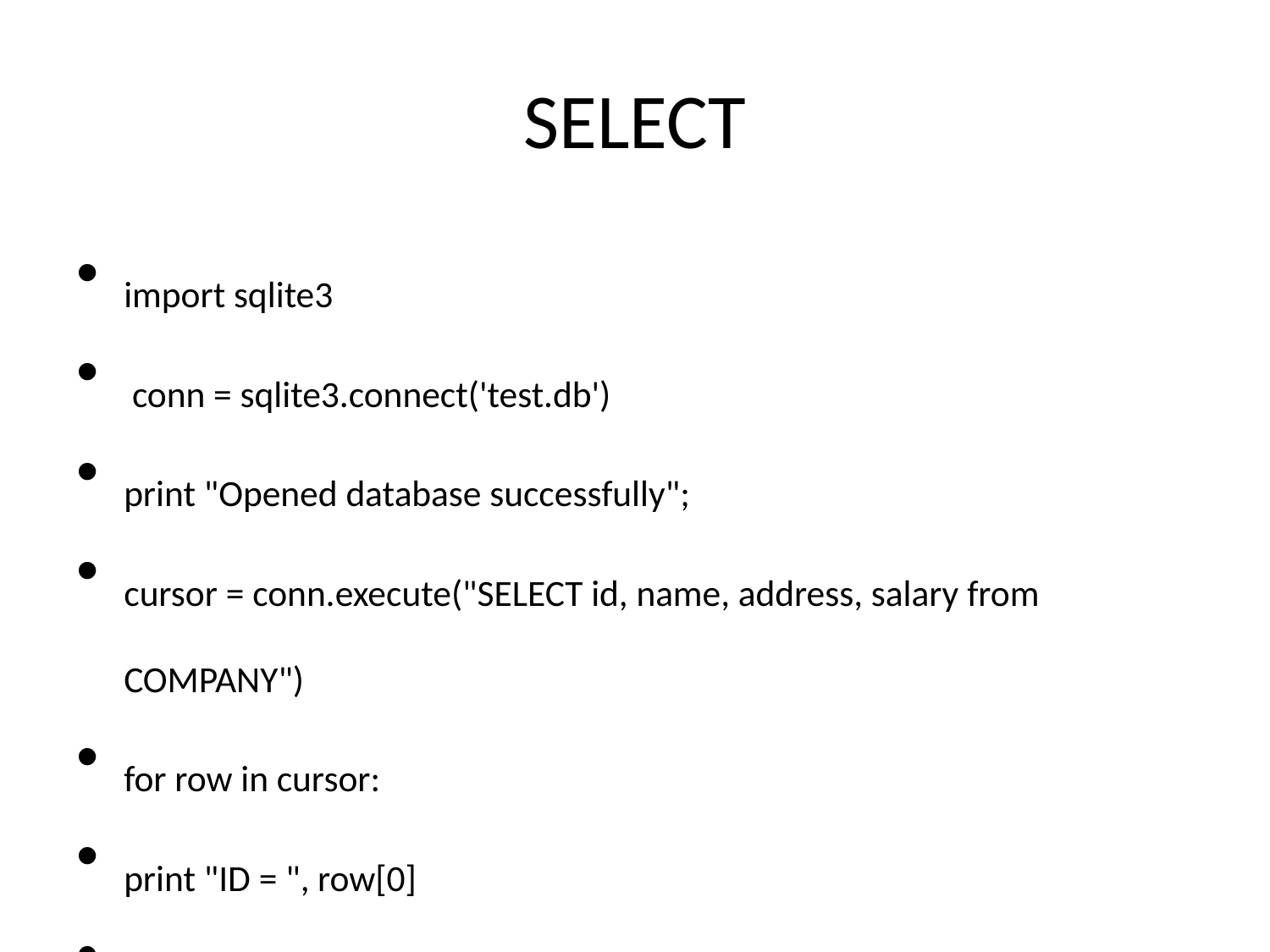

# SELECT
import sqlite3
 conn = sqlite3.connect('test.db')
print "Opened database successfully";
cursor = conn.execute("SELECT id, name, address, salary from COMPANY")
for row in cursor:
print "ID = ", row[0]
 print "NAME = ", row[1]
print "ADDRESS = ", row[2]
print "SALARY = ", row[3], "\n“
 print "Operation done successfully";
conn.close()

Output:-
Opened database successfully
 ID = 1
NAME = Paul
 ADDRESS = California
 SALARY = 20000.0
 ID = 2
NAME = Allen
ADDRESS = Texas
 SALARY = 15000.0
Operation done successfully